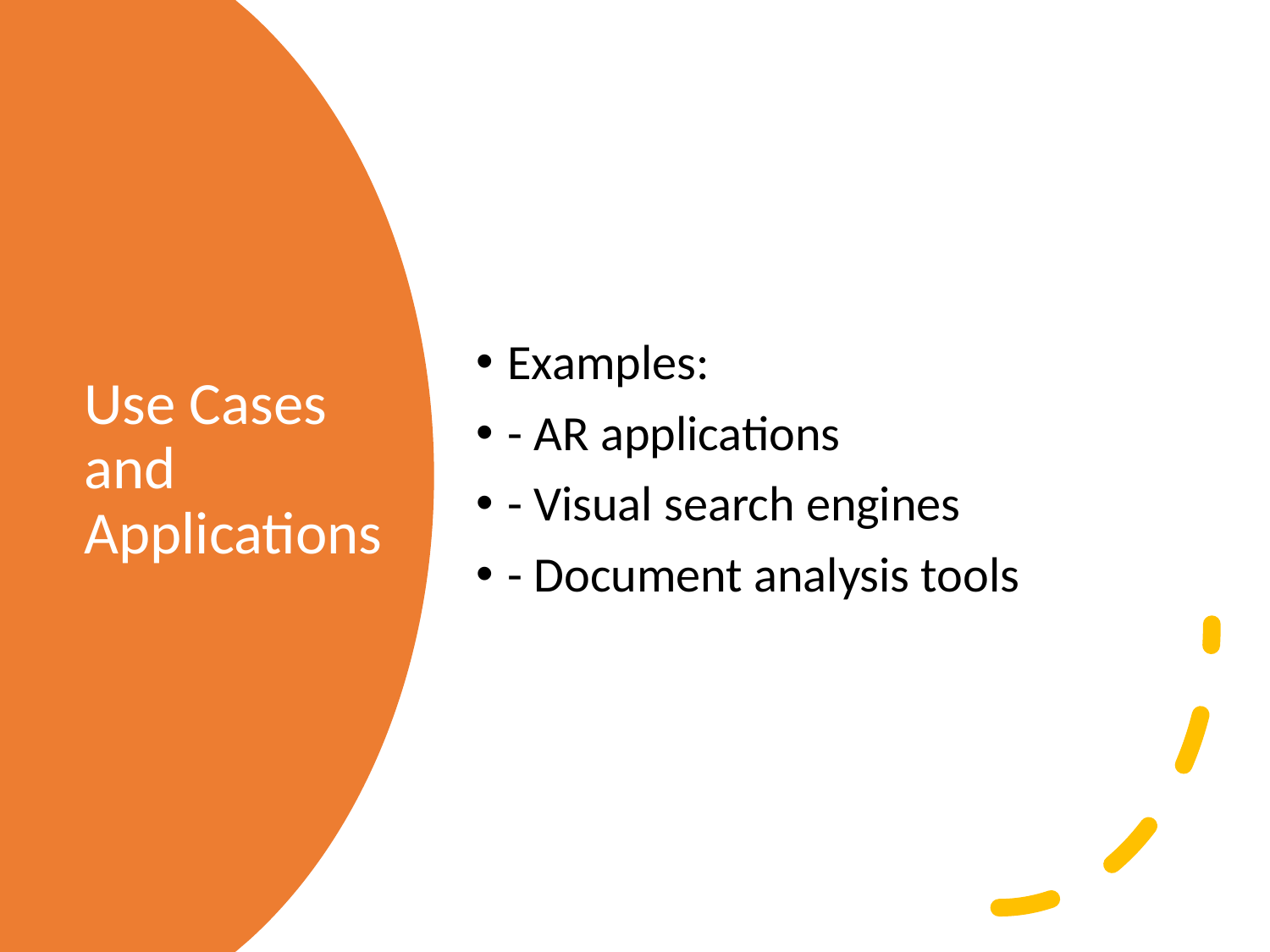

Examples:
- AR applications
- Visual search engines
- Document analysis tools
# Use Cases and Applications